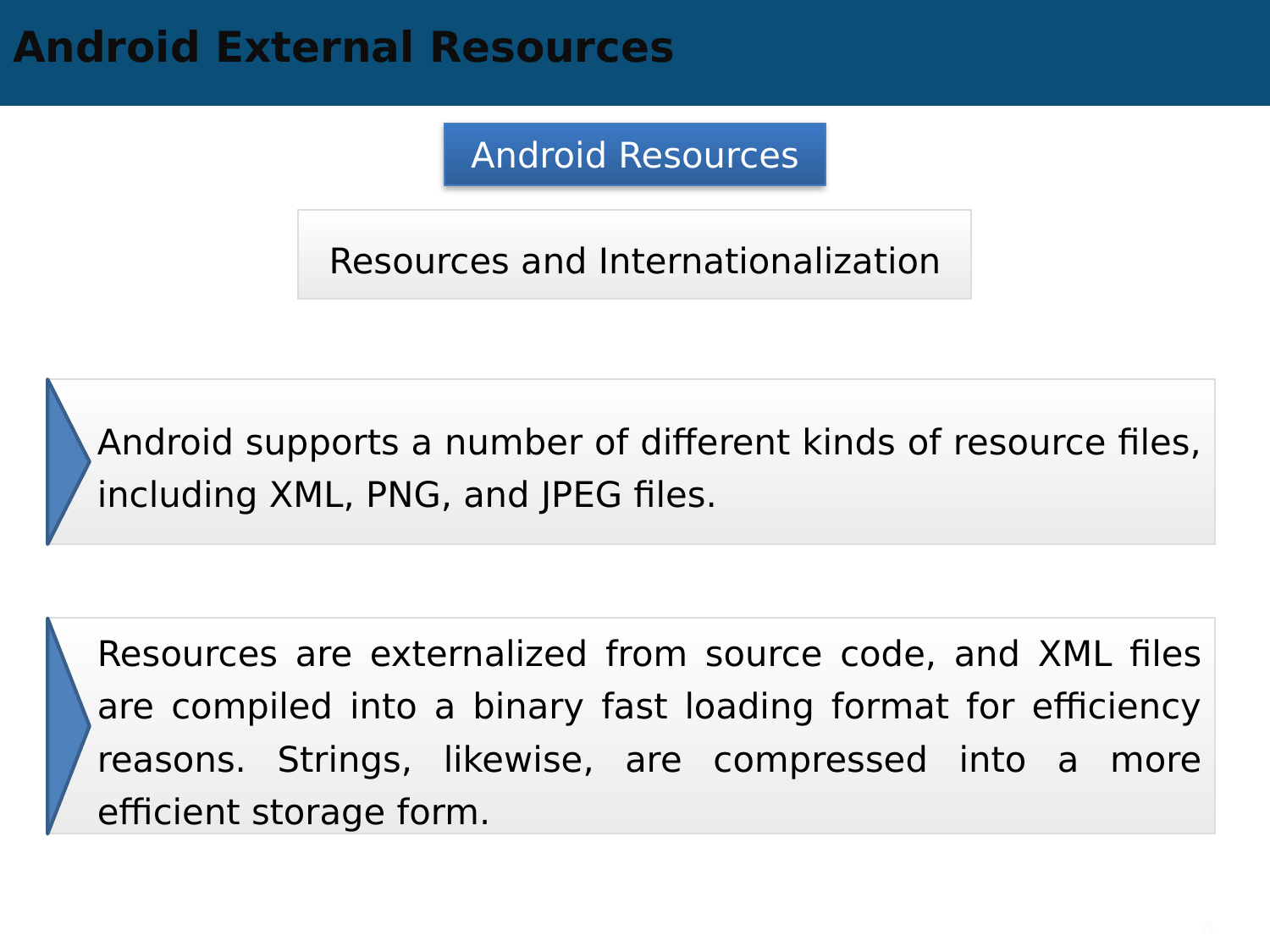

# Android External Resources
Android Resources
Resources and Internationalization
Android supports a number of different kinds of resource files, including XML, PNG, and JPEG files.

Resources are externalized from source code, and XML files are compiled into a binary fast loading format for efficiency reasons. Strings, likewise, are compressed into a more efficient storage form.